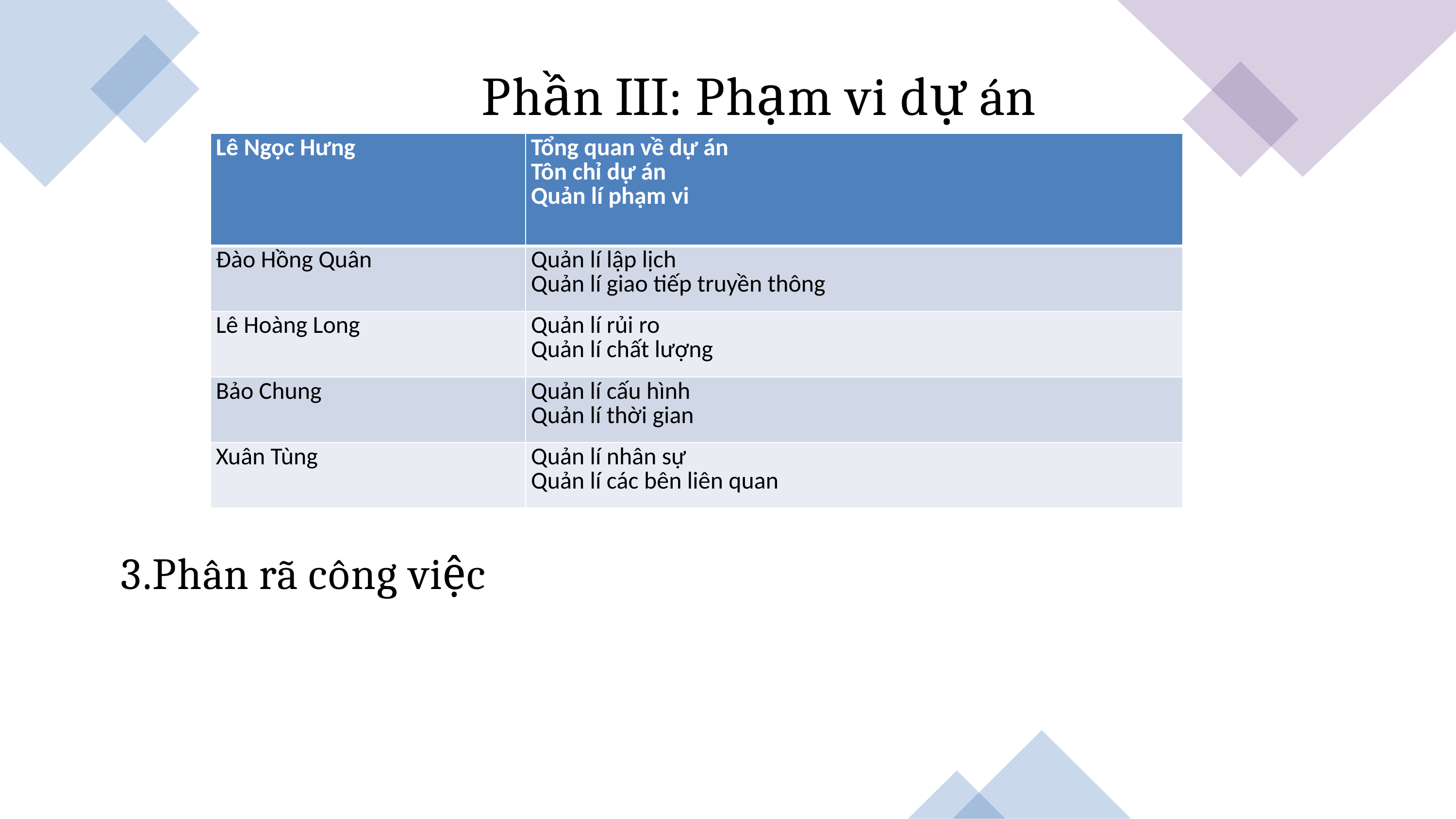

Phần III: Phạm vi dự án

| Lê Ngọc Hưng | Tổng quan về dự án Tôn chỉ dự án Quản lí phạm vi |
| --- | --- |
| Đào Hồng Quân | Quản lí lập lịch Quản lí giao tiếp truyền thông |
| Lê Hoàng Long | Quản lí rủi ro Quản lí chất lượng |
| Bảo Chung | Quản lí cấu hình Quản lí thời gian |
| Xuân Tùng | Quản lí nhân sự Quản lí các bên liên quan |
3.Phân rã công việc